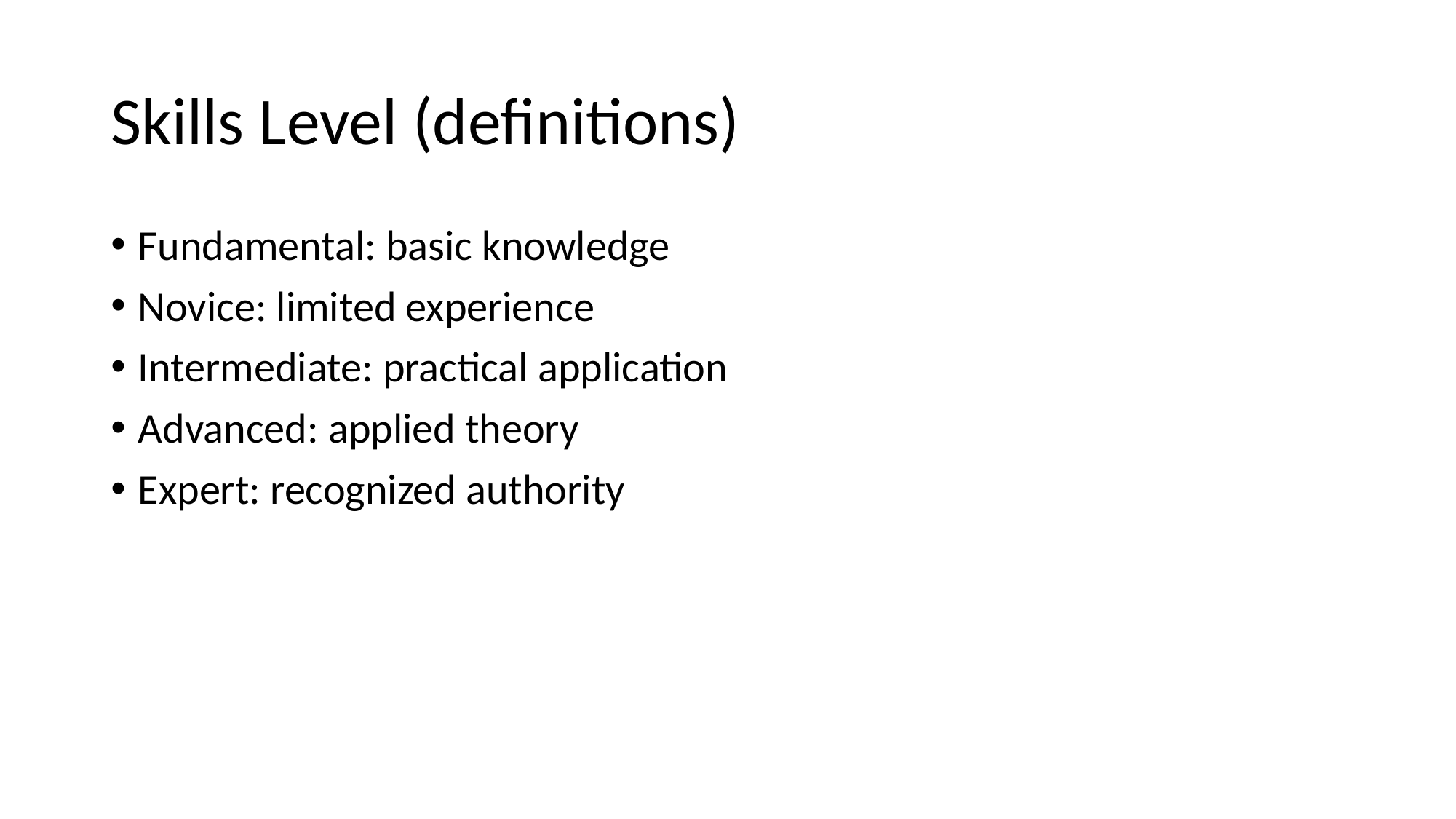

# Skills Level (definitions)
Fundamental: basic knowledge
Novice: limited experience
Intermediate: practical application
Advanced: applied theory
Expert: recognized authority